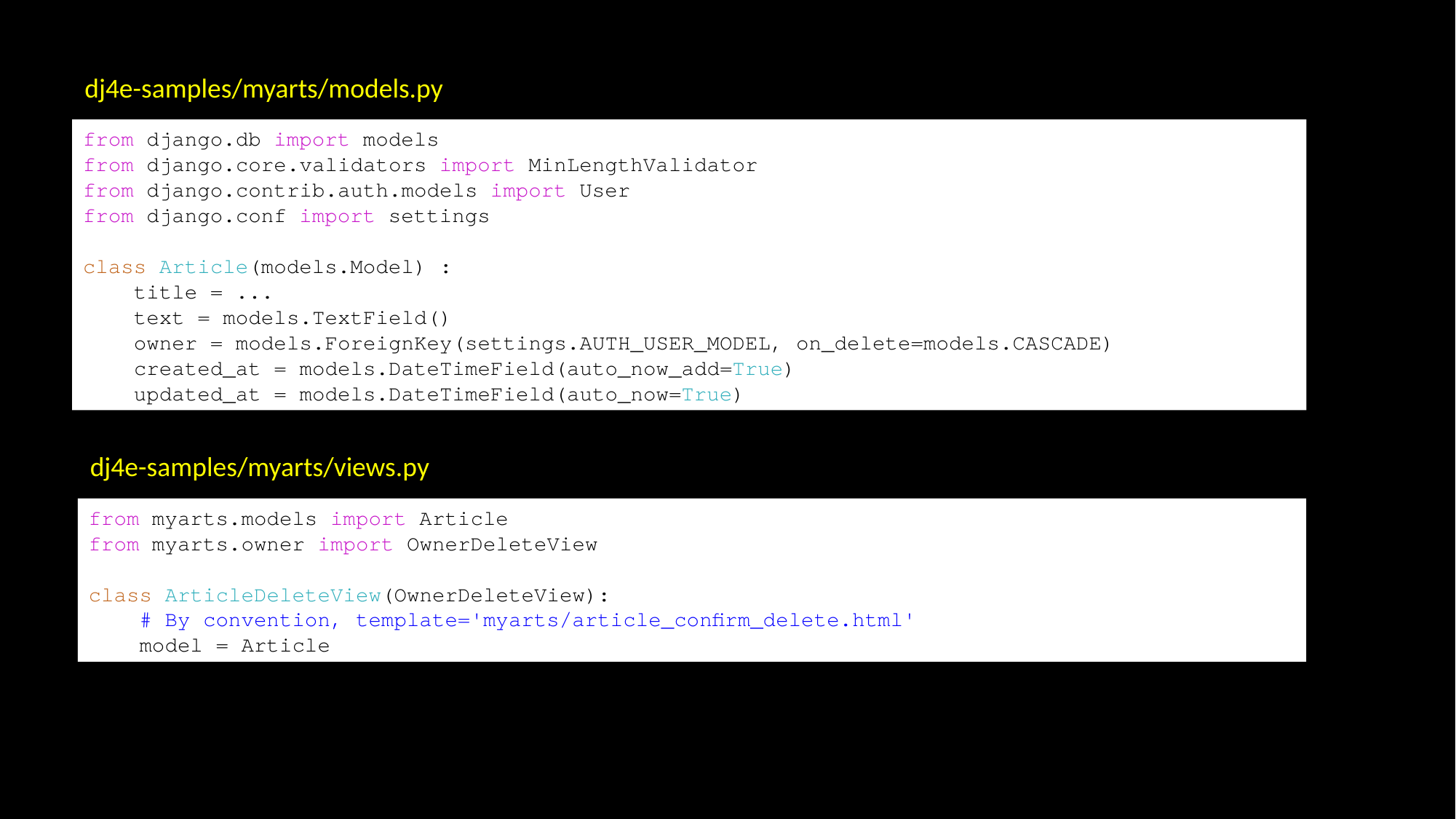

dj4e-samples/myarts/models.py
from django.db import models
from django.core.validators import MinLengthValidator
from django.contrib.auth.models import User
from django.conf import settings

class Article(models.Model) :
    title = ...
    text = models.TextField()
    owner = models.ForeignKey(settings.AUTH_USER_MODEL, on_delete=models.CASCADE)
    created_at = models.DateTimeField(auto_now_add=True)
    updated_at = models.DateTimeField(auto_now=True)
dj4e-samples/myarts/views.py
from myarts.models import Article
from myarts.owner import OwnerDeleteView

class ArticleDeleteView(OwnerDeleteView):
    # By convention, template='myarts/article_confirm_delete.html'
    model = Article